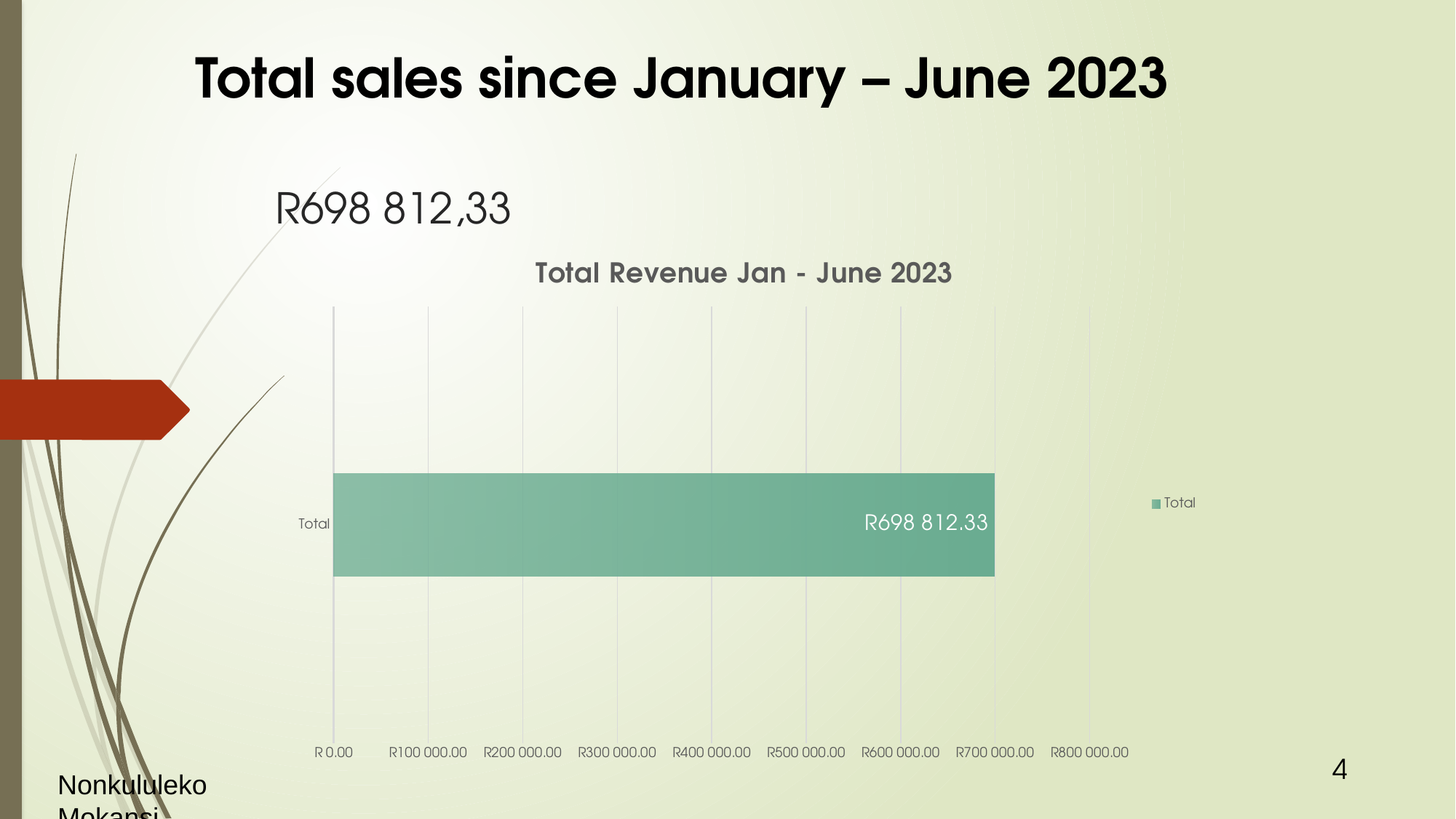

Total sales since January – June 2023

# R698 812,33

### Chart: Total Revenue Jan - June 2023

| Category | Total |
|---|---|
| Total | 698812.3299999336 |
4
Nonkululeko Mokansi